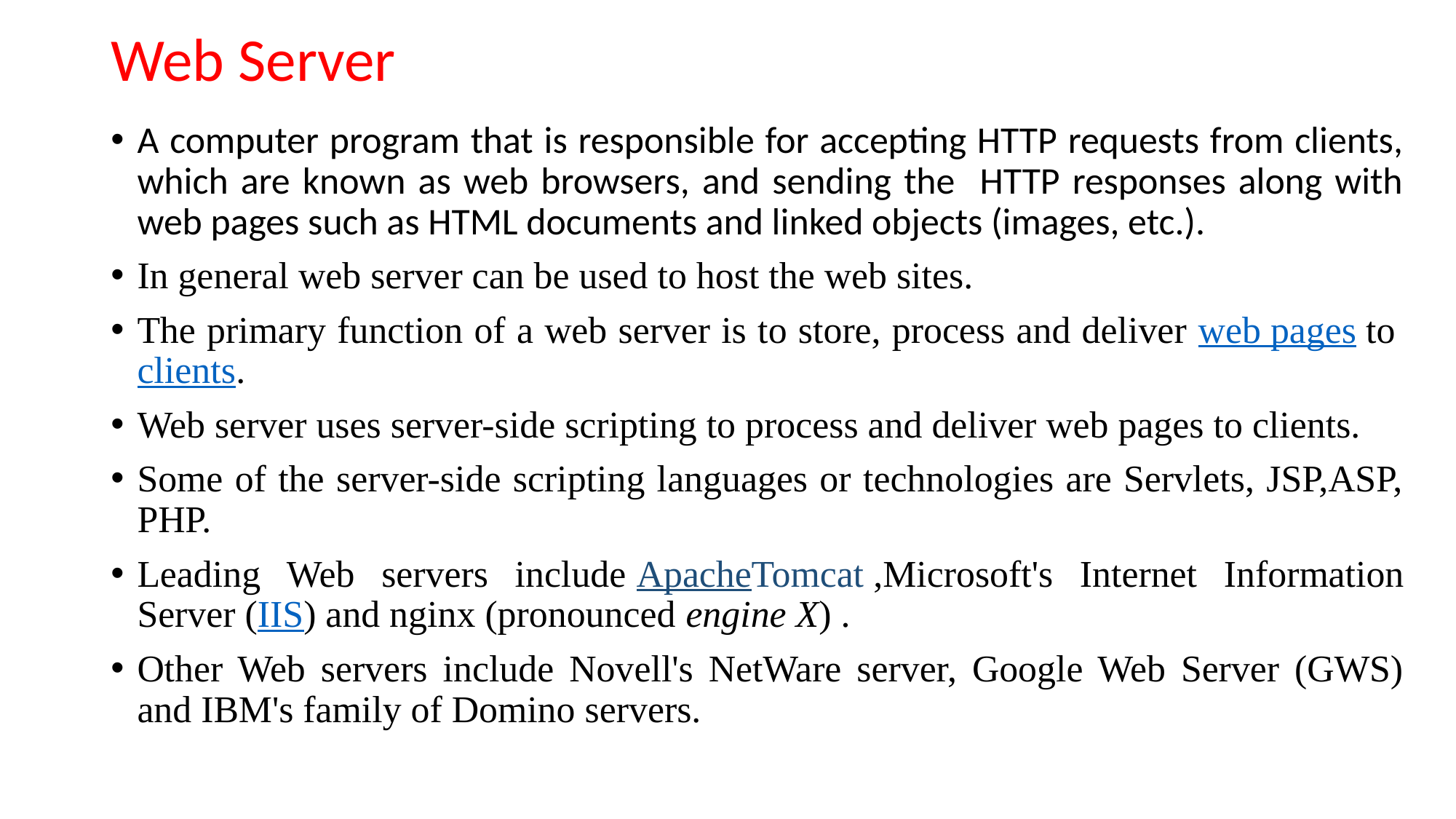

# Web Server

A computer program that is responsible for accepting HTTP requests from clients, which are known as web browsers, and sending the  HTTP responses along with web pages such as HTML documents and linked objects (images, etc.).
In general web server can be used to host the web sites.
The primary function of a web server is to store, process and deliver web pages to clients.
Web server uses server-side scripting to process and deliver web pages to clients.
Some of the server-side scripting languages or technologies are Servlets, JSP,ASP, PHP.
Leading Web servers include ApacheTomcat ,Microsoft's Internet Information Server (IIS) and nginx (pronounced engine X) .
Other Web servers include Novell's NetWare server, Google Web Server (GWS) and IBM's family of Domino servers.